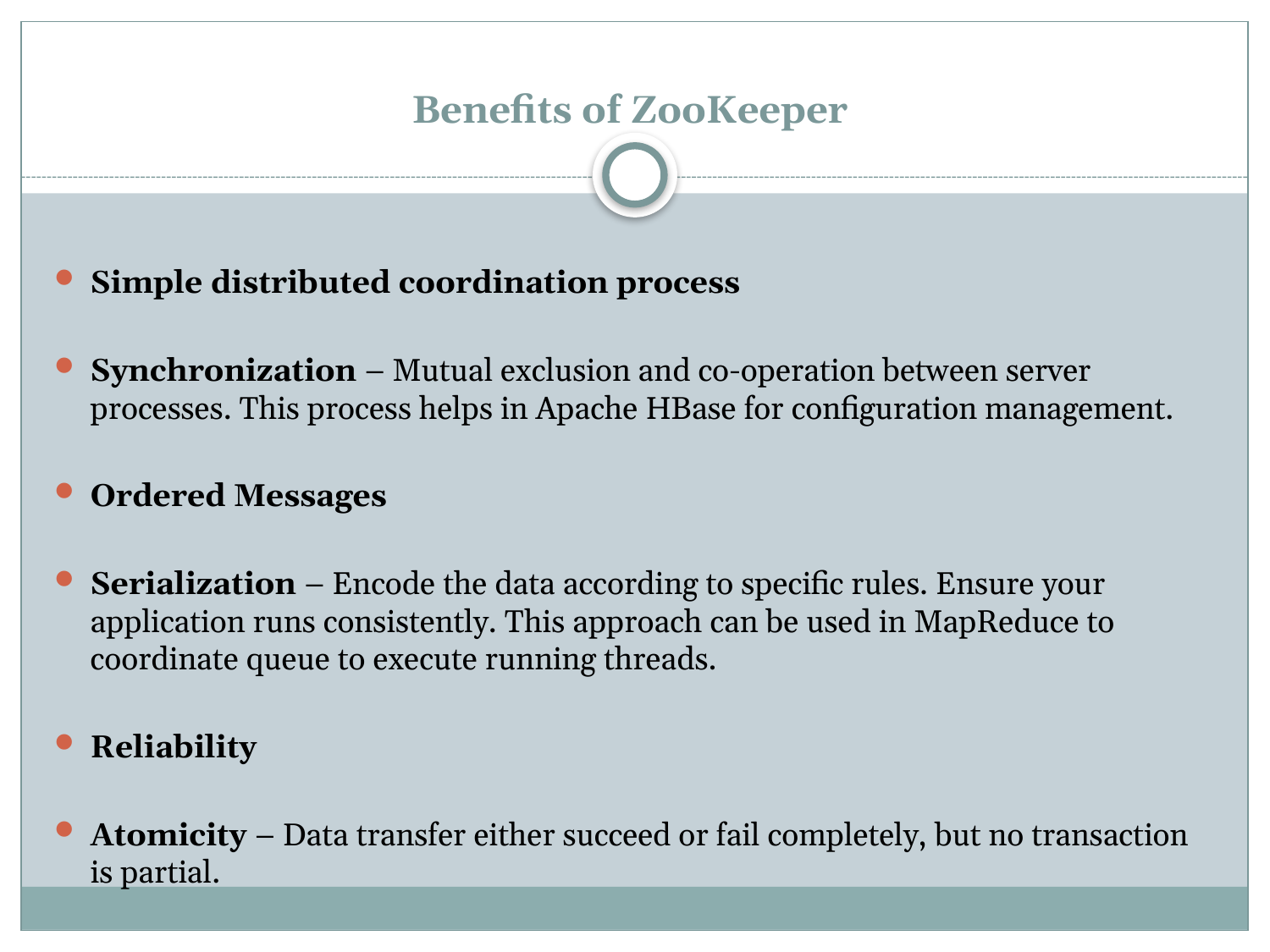

# Benefits of ZooKeeper

Simple distributed coordination process

Synchronization – Mutual exclusion and co-operation between server processes. This process helps in Apache HBase for configuration management.

Ordered Messages

Serialization – Encode the data according to specific rules. Ensure your application runs consistently. This approach can be used in MapReduce to coordinate queue to execute running threads.

Reliability

Atomicity – Data transfer either succeed or fail completely, but no transaction is partial.